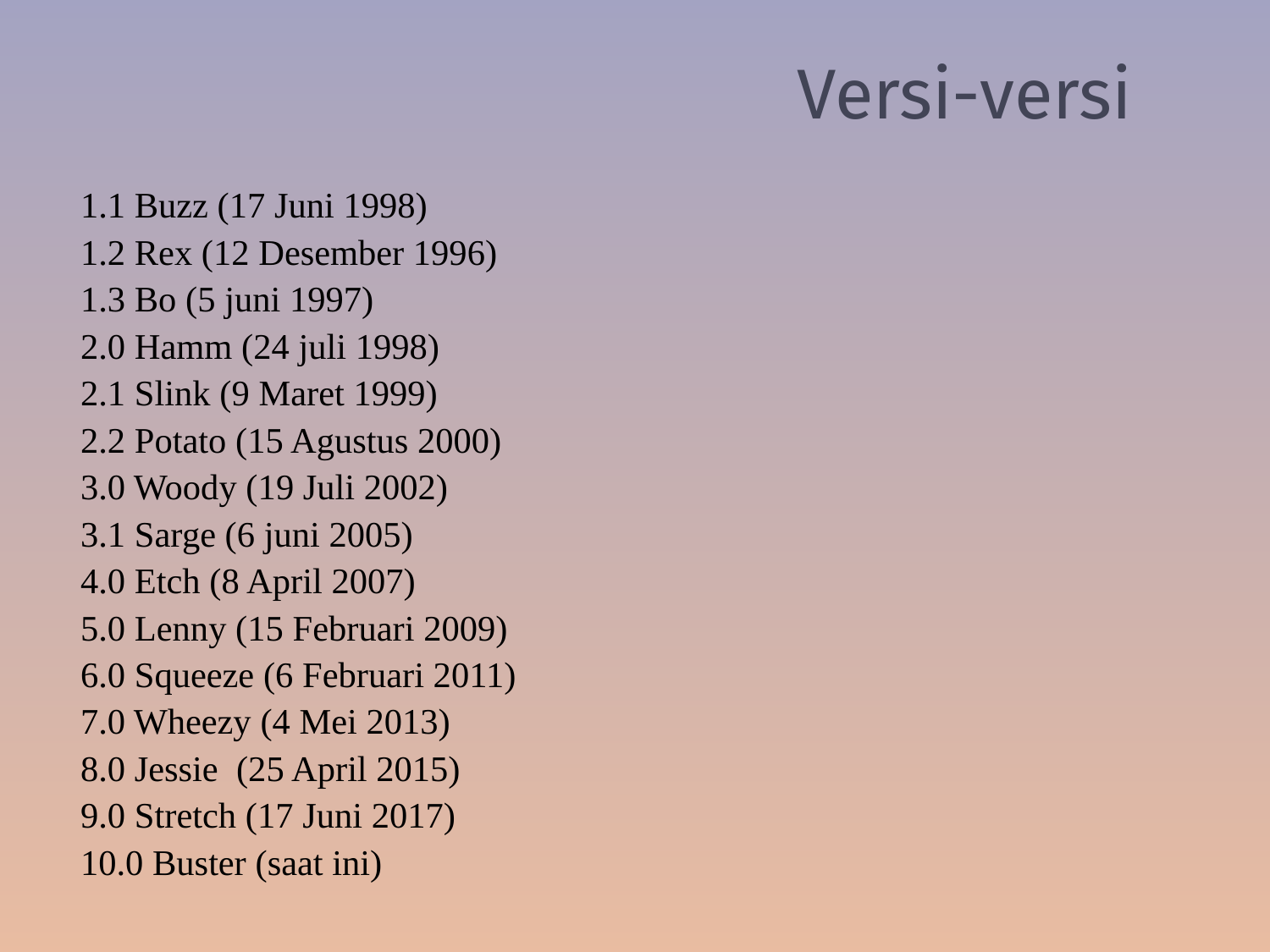

# Versi-versi
1.1 Buzz (17 Juni 1998)
1.2 Rex (12 Desember 1996)
1.3 Bo (5 juni 1997)
2.0 Hamm (24 juli 1998)
2.1 Slink (9 Maret 1999)
2.2 Potato (15 Agustus 2000)
3.0 Woody (19 Juli 2002)
3.1 Sarge (6 juni 2005)
4.0 Etch (8 April 2007)
5.0 Lenny (15 Februari 2009)
6.0 Squeeze (6 Februari 2011)
7.0 Wheezy (4 Mei 2013)
8.0 Jessie  (25 April 2015)
9.0 Stretch (17 Juni 2017)
10.0 Buster (saat ini)